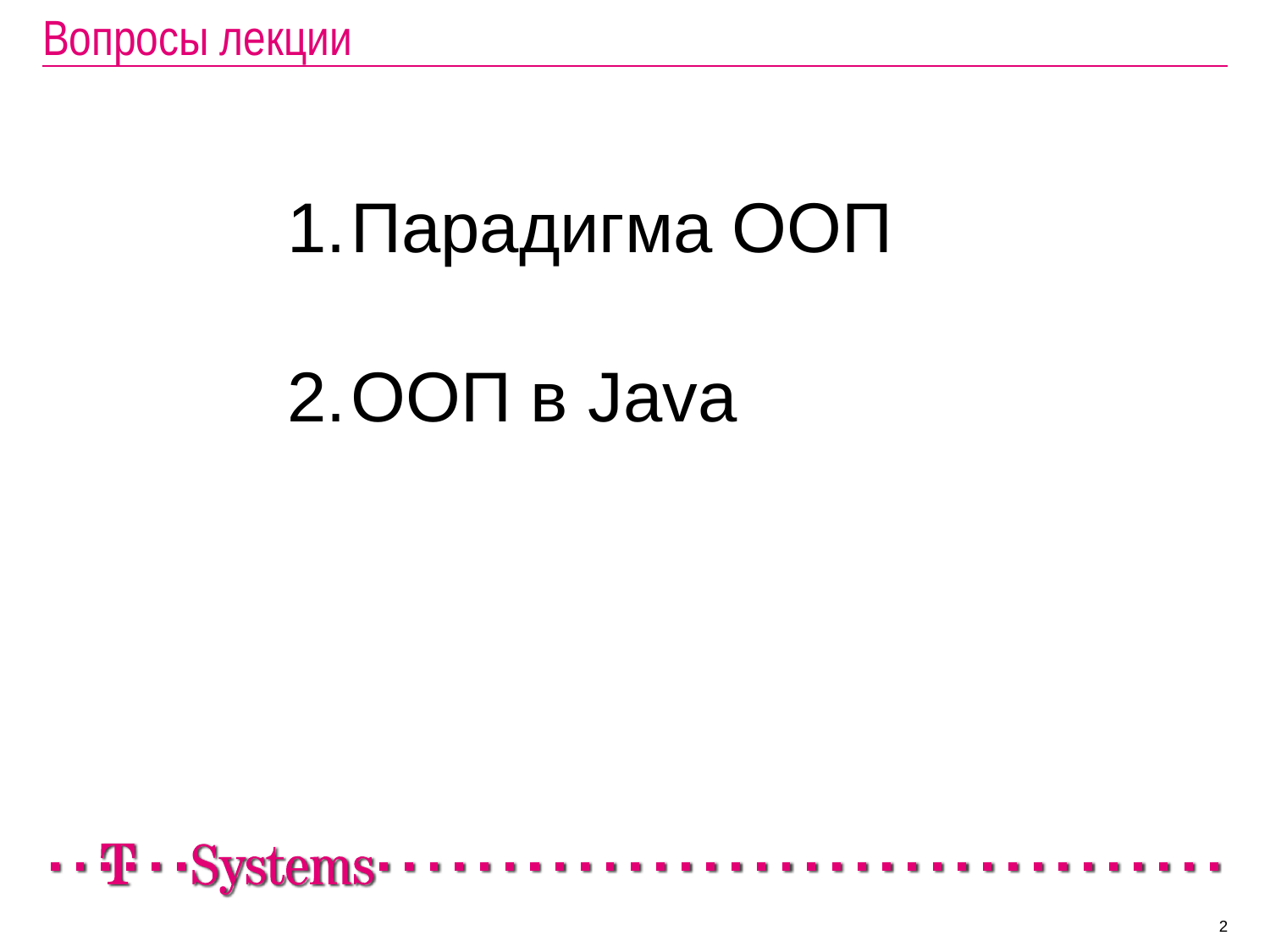

# Вопросы лекции
Парадигма ООП

ООП в Java

2